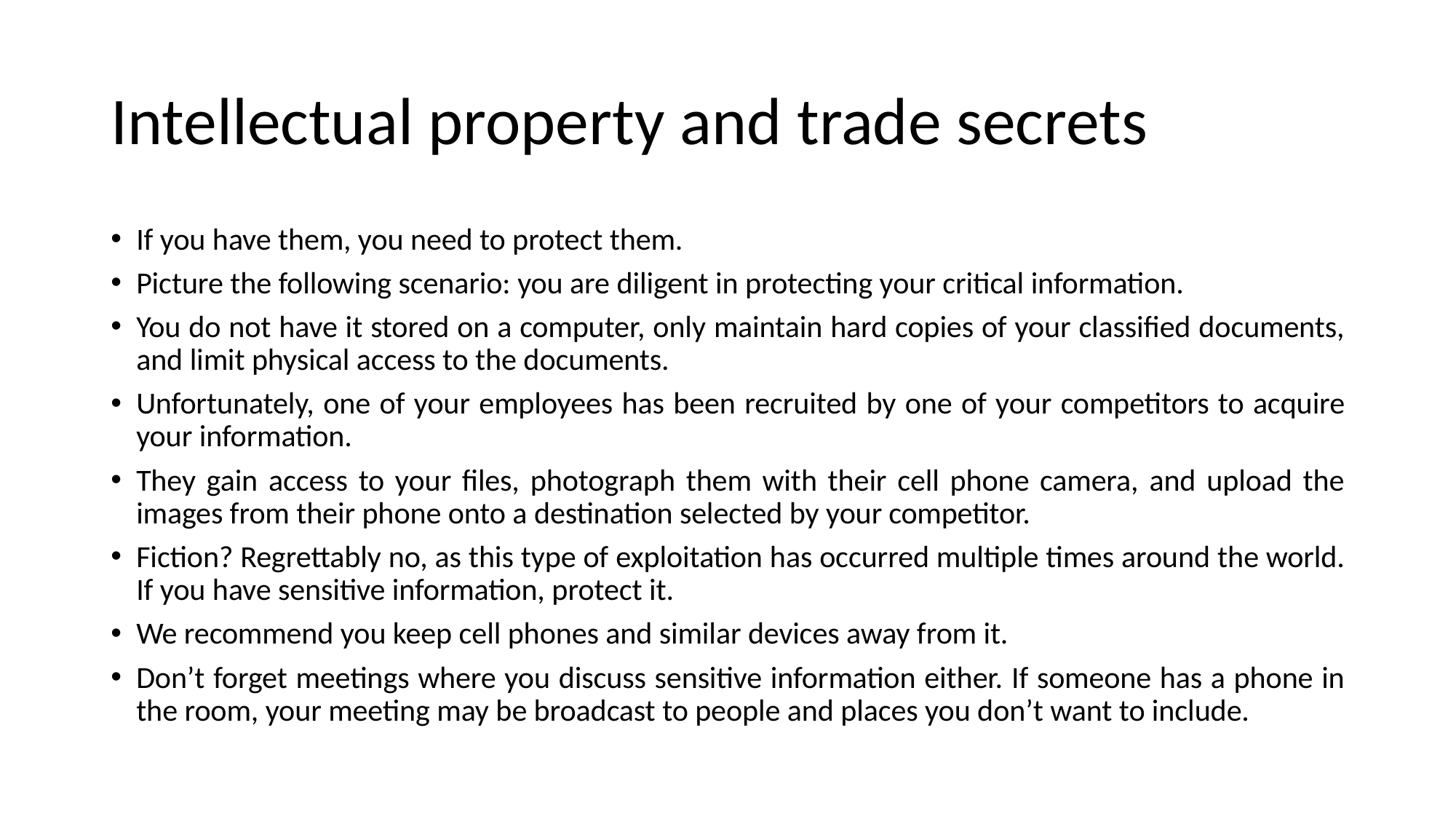

# Intellectual property and trade secrets
If you have them, you need to protect them.
Picture the following scenario: you are diligent in protecting your critical information.
You do not have it stored on a computer, only maintain hard copies of your classified documents, and limit physical access to the documents.
Unfortunately, one of your employees has been recruited by one of your competitors to acquire your information.
They gain access to your files, photograph them with their cell phone camera, and upload the images from their phone onto a destination selected by your competitor.
Fiction? Regrettably no, as this type of exploitation has occurred multiple times around the world. If you have sensitive information, protect it.
We recommend you keep cell phones and similar devices away from it.
Don’t forget meetings where you discuss sensitive information either. If someone has a phone in the room, your meeting may be broadcast to people and places you don’t want to include.